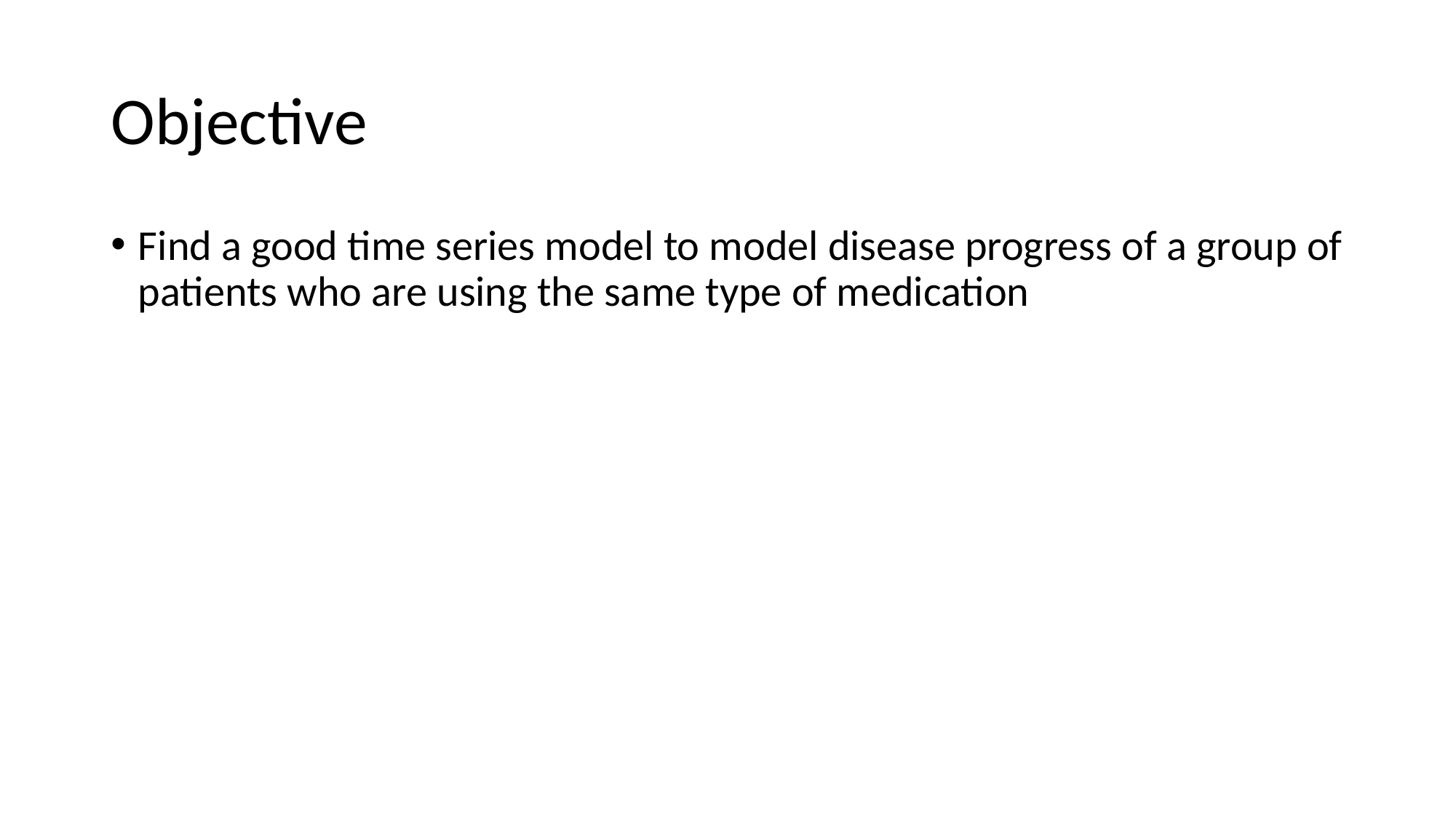

# Objective
Find a good time series model to model disease progress of a group of patients who are using the same type of medication